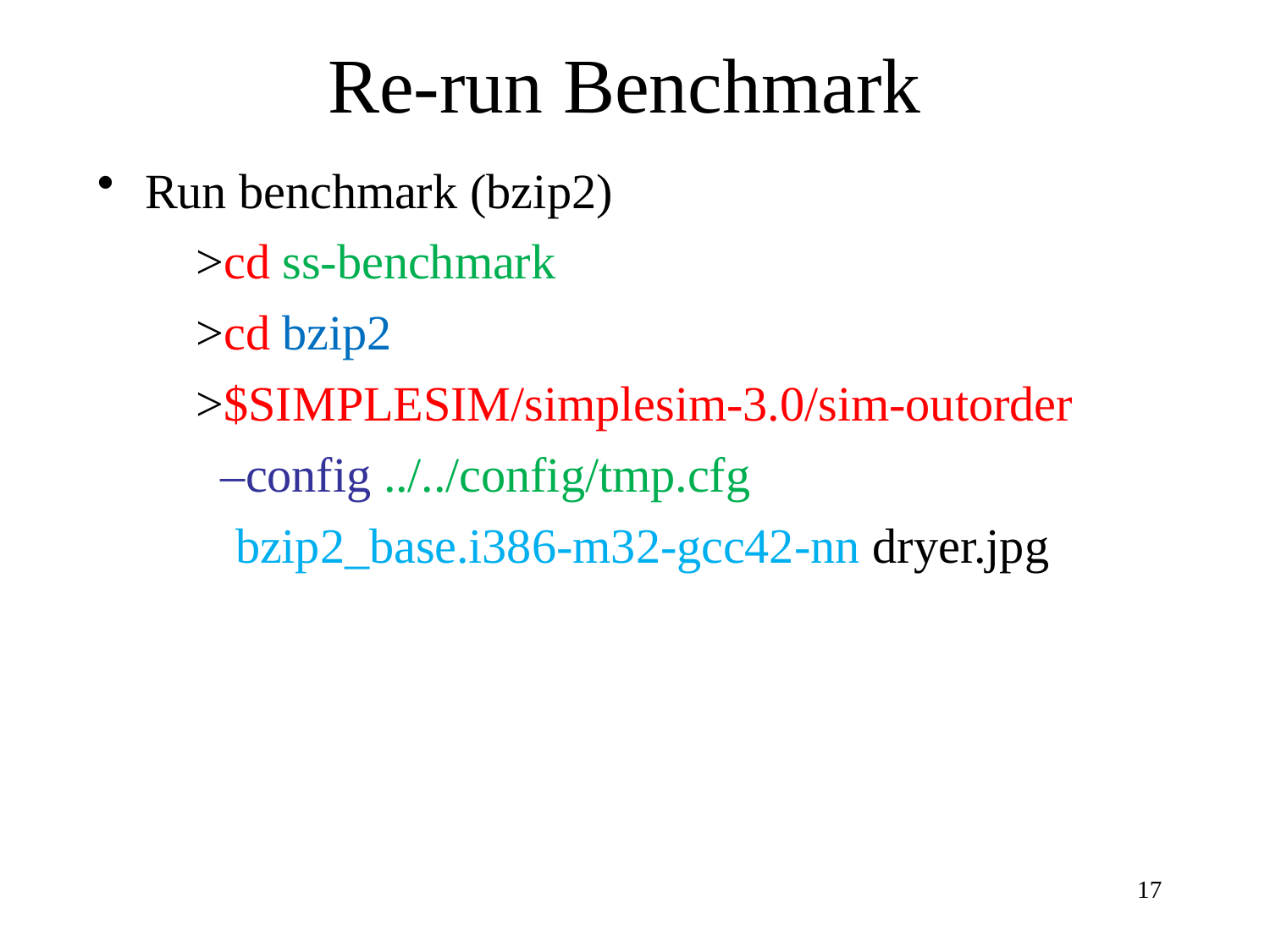

# Re-run Benchmark
Run benchmark (bzip2)
>cd ss-benchmark
>cd bzip2
>$SIMPLESIM/simplesim-3.0/sim-outorder
–config ../../config/tmp.cfg
bzip2_base.i386-m32-gcc42-nn dryer.jpg
17